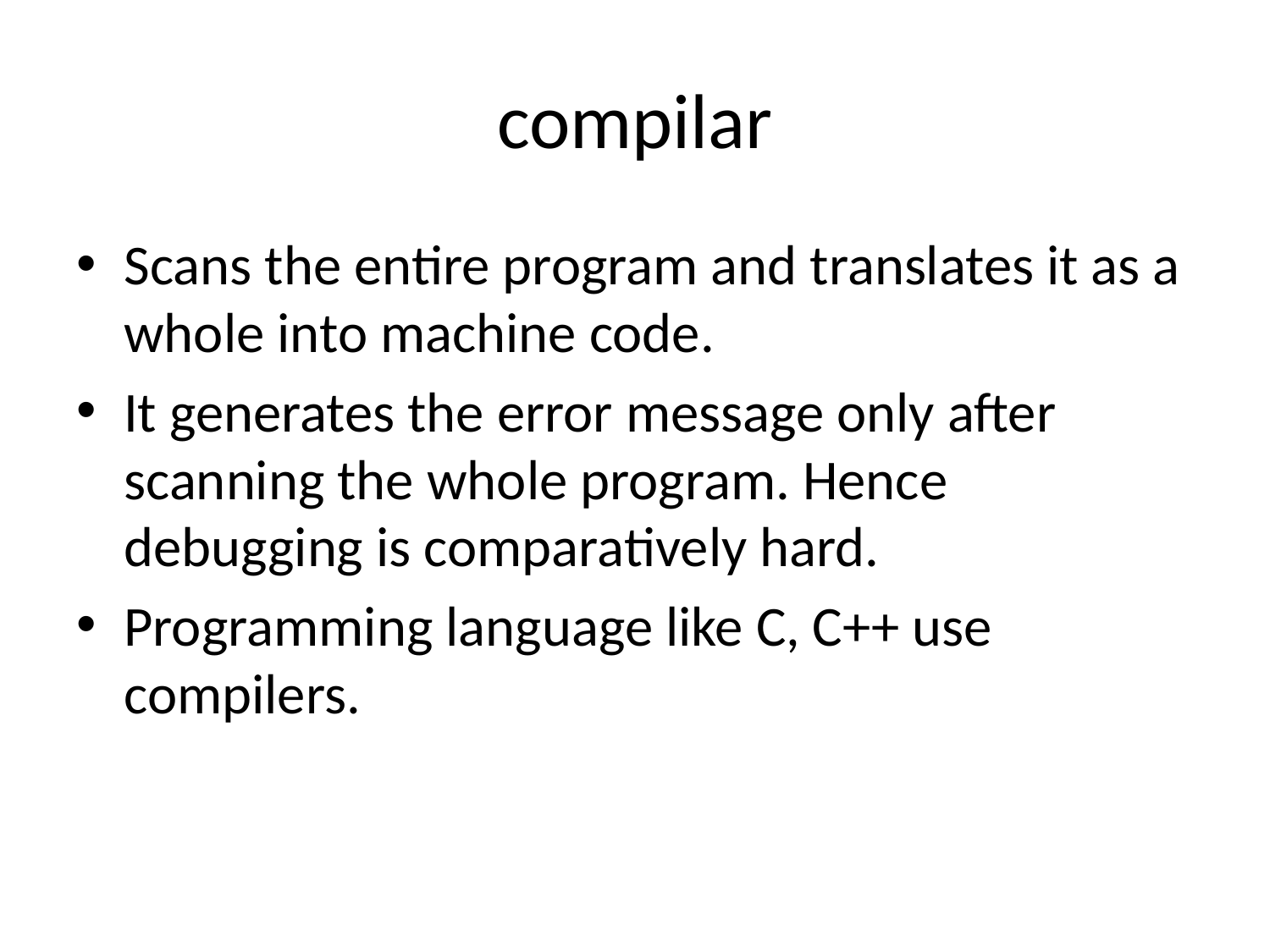

# compilar
Scans the entire program and translates it as a whole into machine code.
It generates the error message only after scanning the whole program. Hence debugging is comparatively hard.
Programming language like C, C++ use compilers.